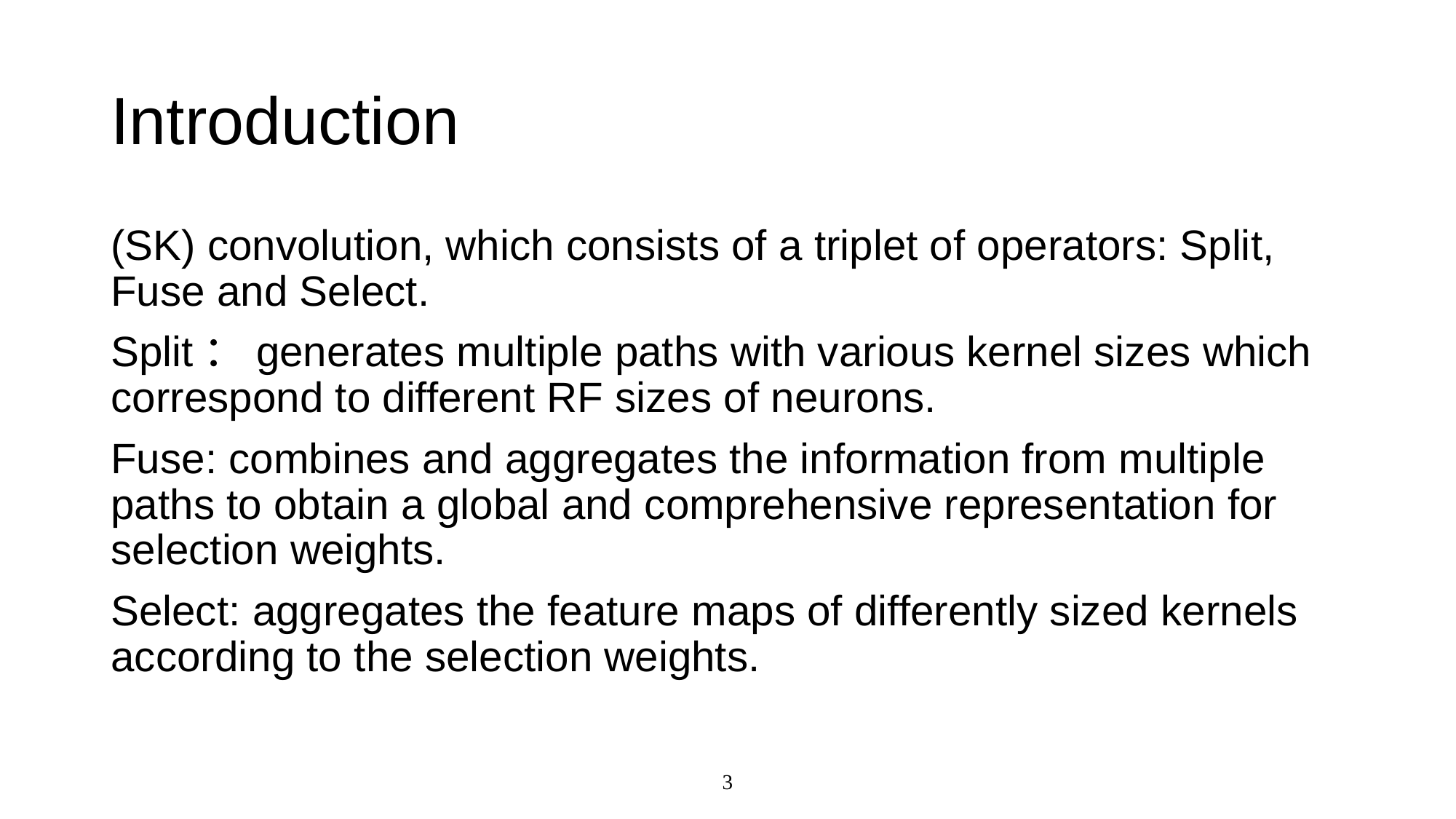

# Introduction
(SK) convolution, which consists of a triplet of operators: Split, Fuse and Select.
Split：generates multiple paths with various kernel sizes which correspond to different RF sizes of neurons.
Fuse: combines and aggregates the information from multiple paths to obtain a global and comprehensive representation for selection weights.
Select: aggregates the feature maps of differently sized kernels according to the selection weights.
3